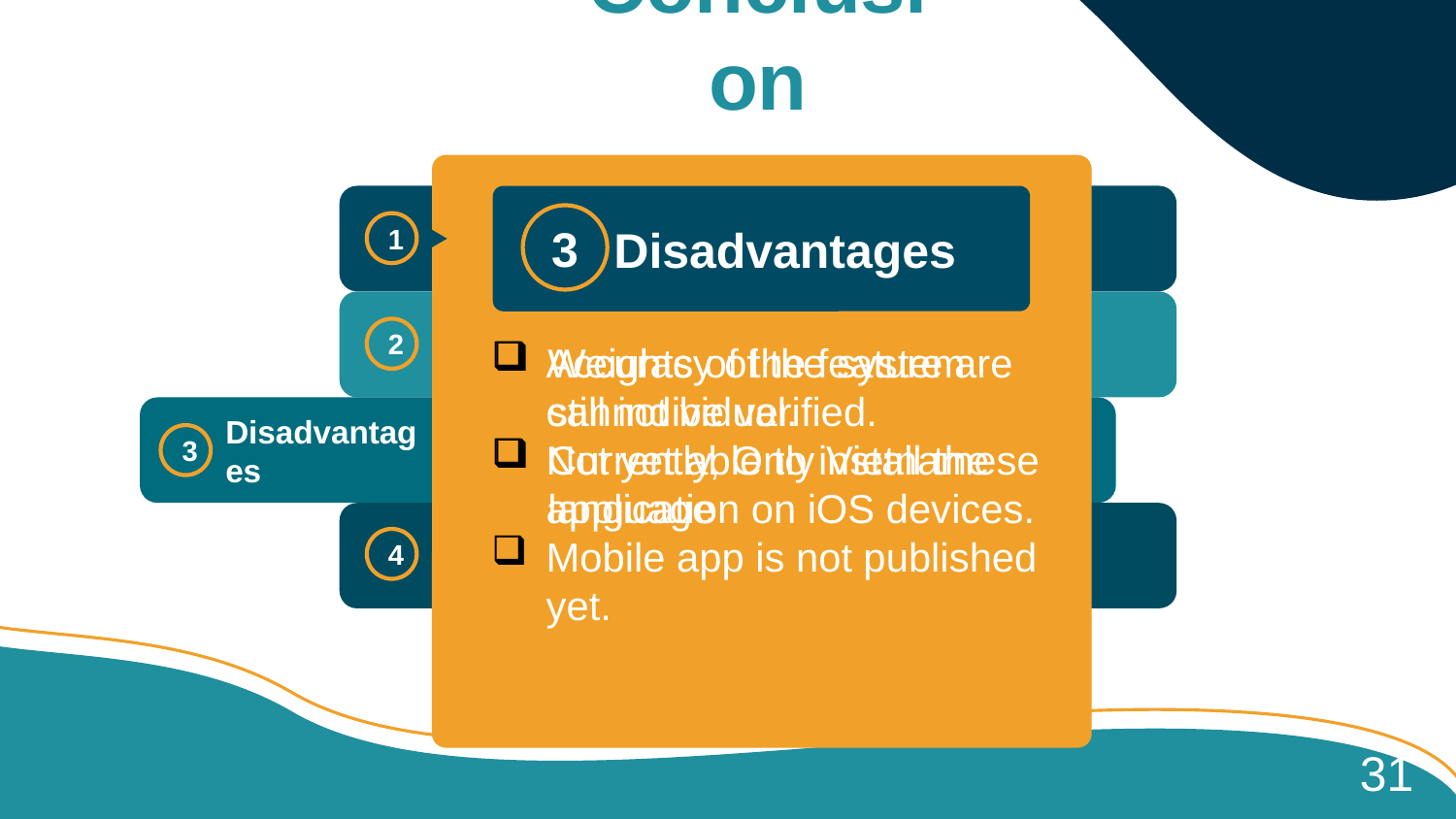

Conclusion

#

3
Disadvantages
1

2
Accuracy of the system cannot be verified.
Not yet able to install the application on iOS devices.
Mobile app is not published yet.

Weights of the feature are still individual.
Currently, Only Vietnamese language

Disadvantages
3

4
31